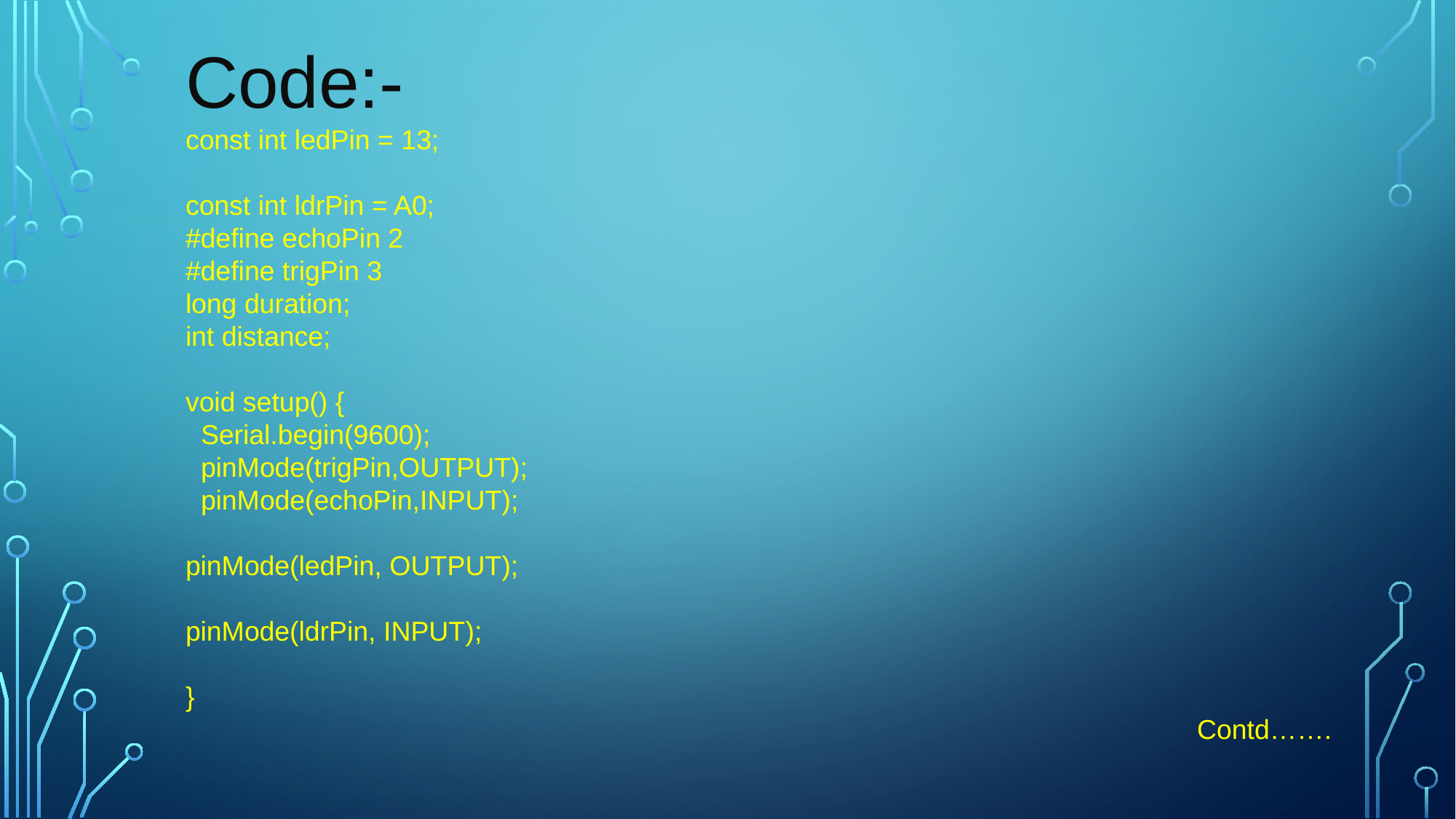

Code:-
const int ledPin = 13;

const int ldrPin = A0;
#define echoPin 2
#define trigPin 3
long duration;
int distance;

void setup() {
  Serial.begin(9600);
  pinMode(trigPin,OUTPUT);
  pinMode(echoPin,INPUT);

pinMode(ledPin, OUTPUT);

pinMode(ldrPin, INPUT);

}
Contd…….